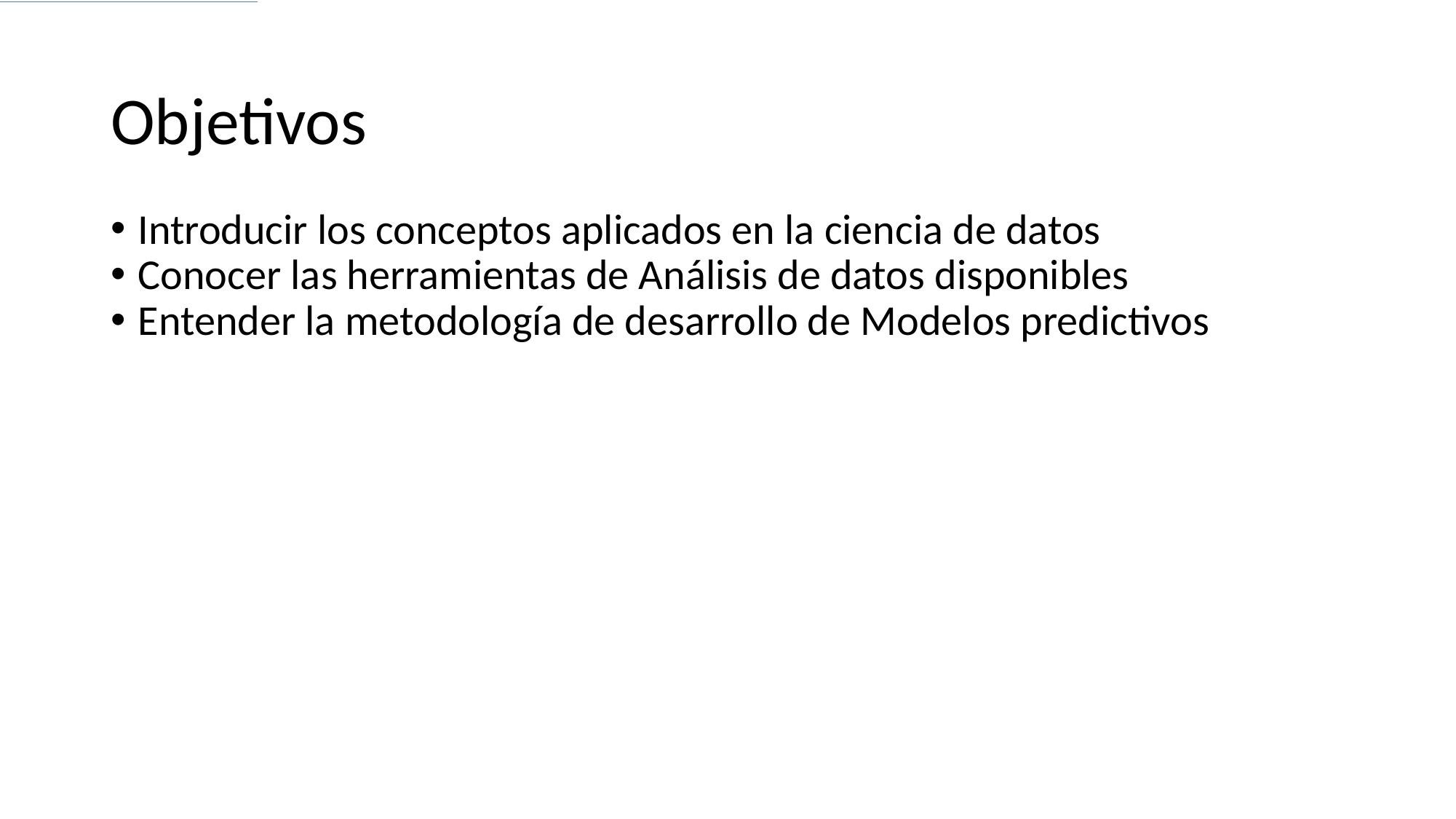

Objetivos
Introducir los conceptos aplicados en la ciencia de datos
Conocer las herramientas de Análisis de datos disponibles
Entender la metodología de desarrollo de Modelos predictivos